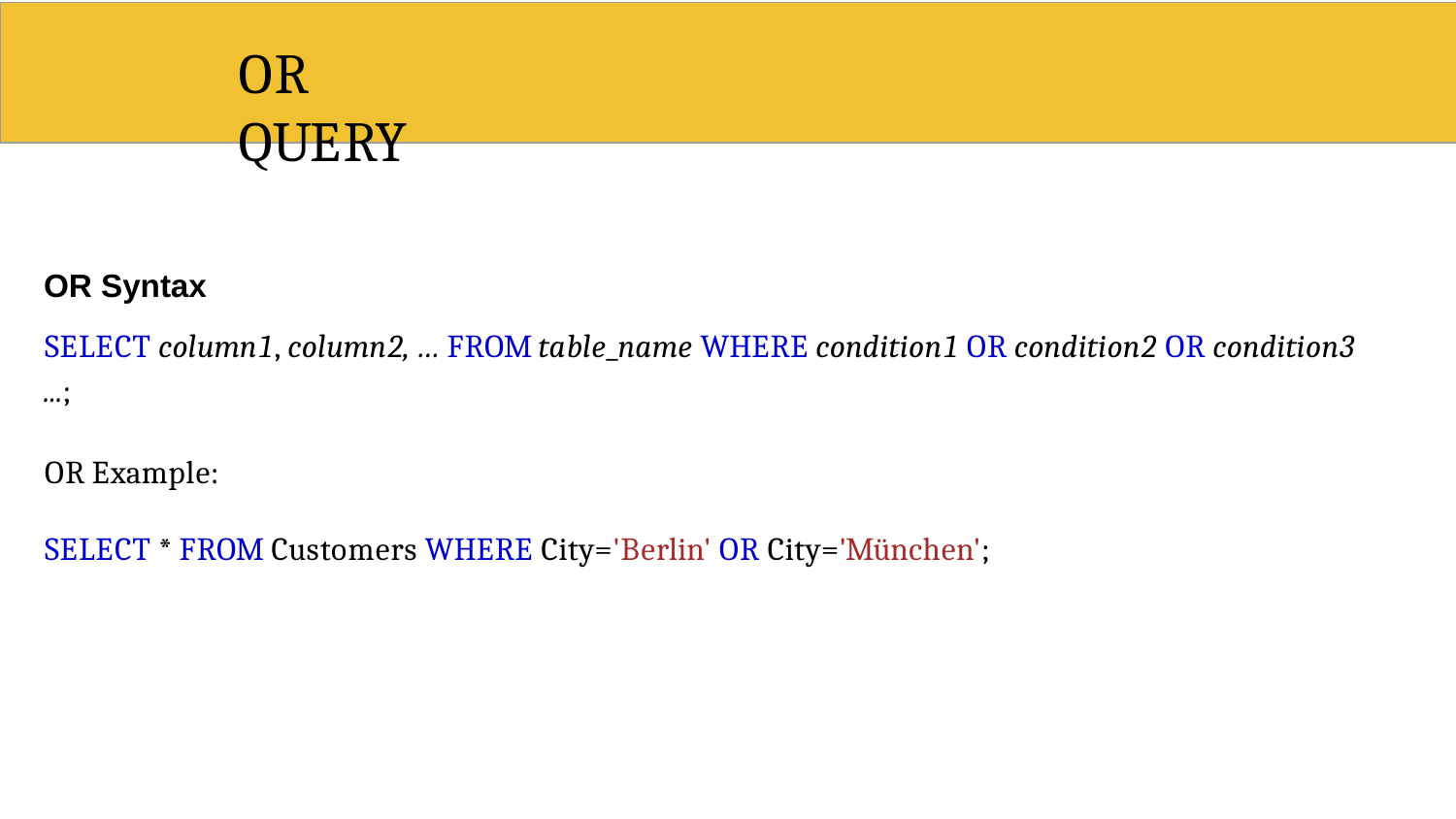

# OR	QUERY
OR Syntax
SELECT column1, column2, … FROM table_name WHERE condition1 OR condition2 OR condition3
...;

OR Example:

SELECT * FROM Customers WHERE City='Berlin' OR City='München';